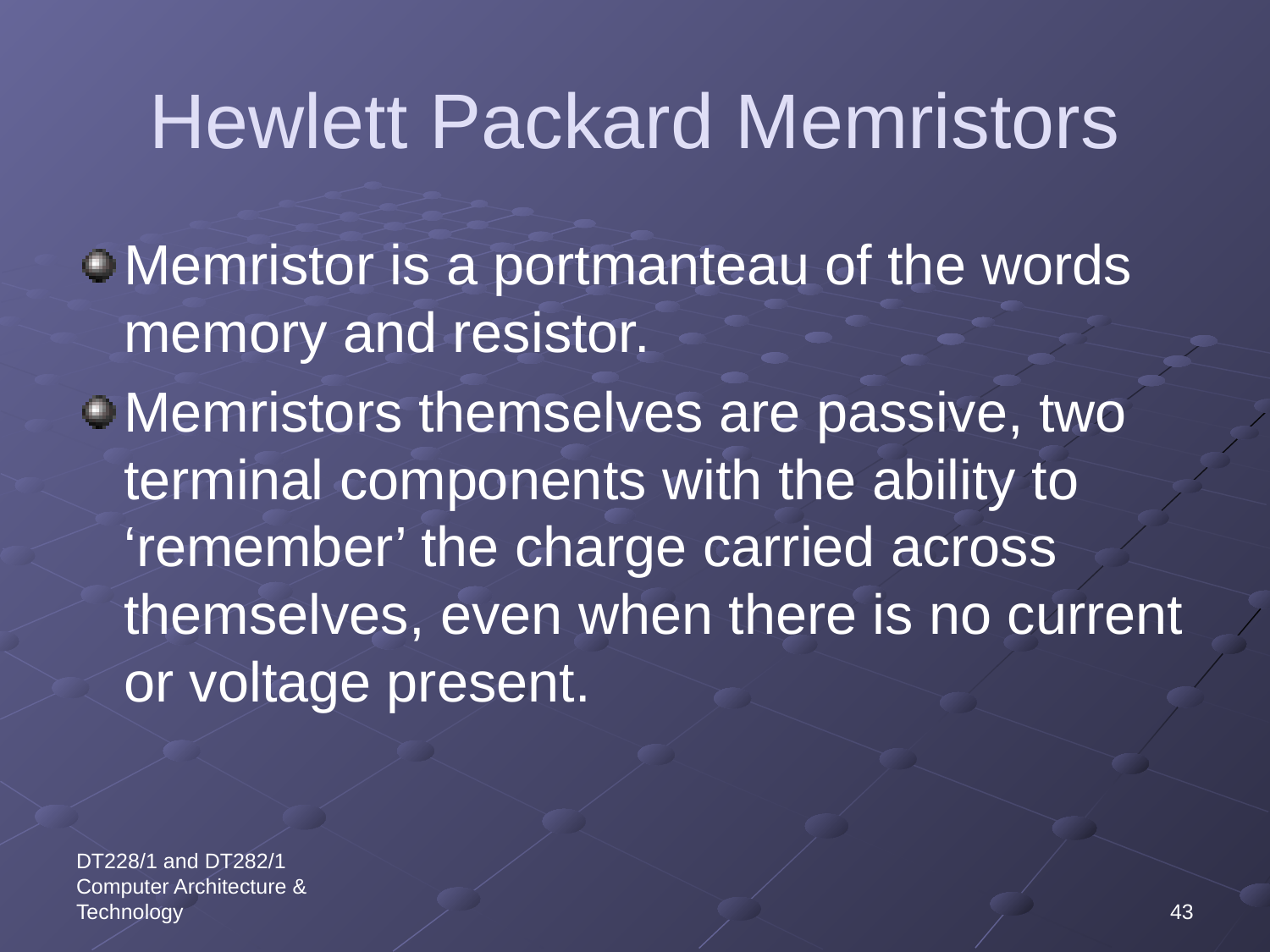

# Hewlett Packard Memristors
Memristor is a portmanteau of the words memory and resistor.
Memristors themselves are passive, two terminal components with the ability to ‘remember’ the charge carried across themselves, even when there is no current or voltage present.

DT228/1 and DT282/1 Computer Architecture & Technology
43